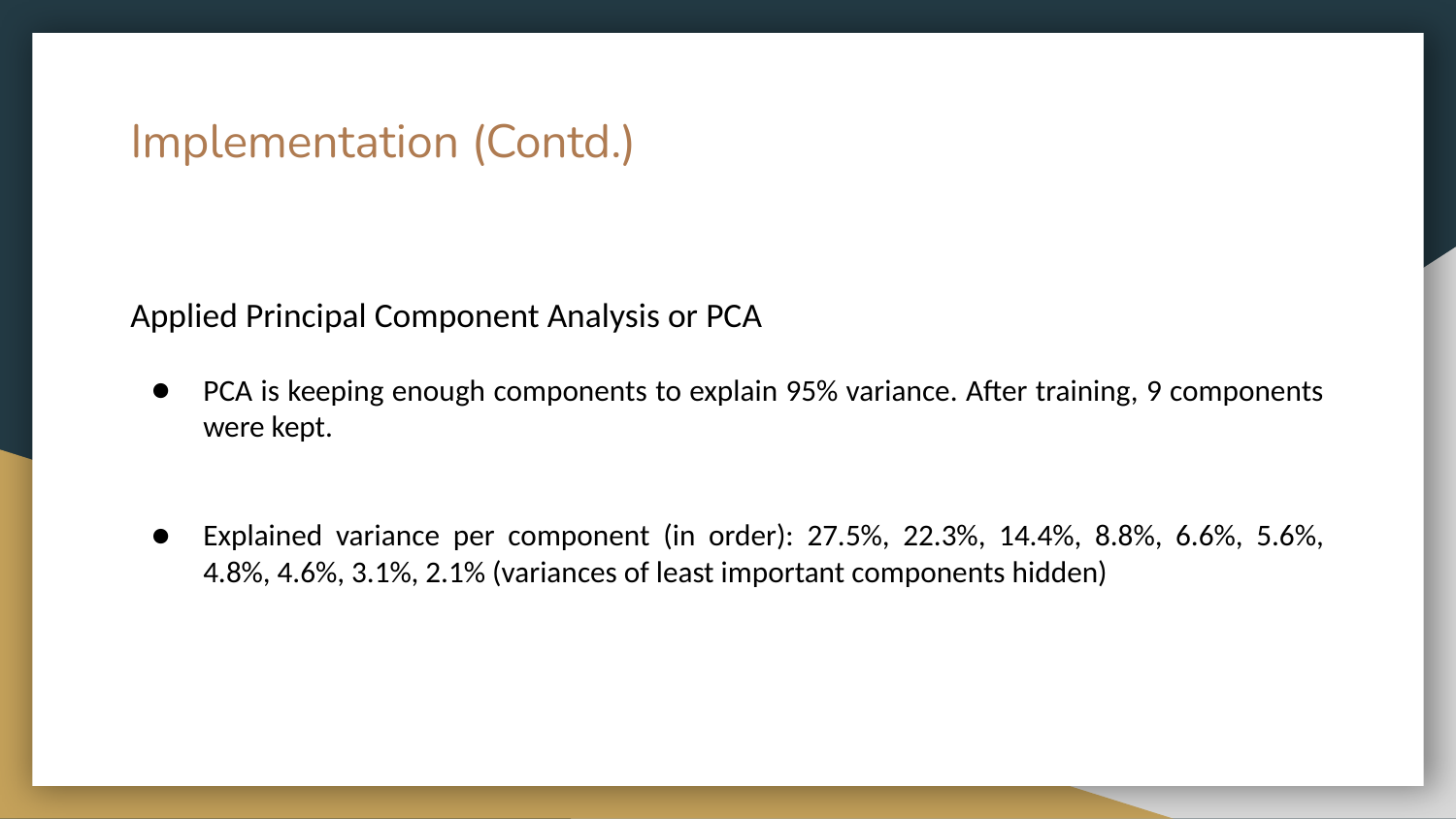

# Implementation (Contd.)
Applied Principal Component Analysis or PCA

PCA is keeping enough components to explain 95% variance. After training, 9 components were kept.

Explained variance per component (in order): 27.5%, 22.3%, 14.4%, 8.8%, 6.6%, 5.6%, 4.8%, 4.6%, 3.1%, 2.1% (variances of least important components hidden)